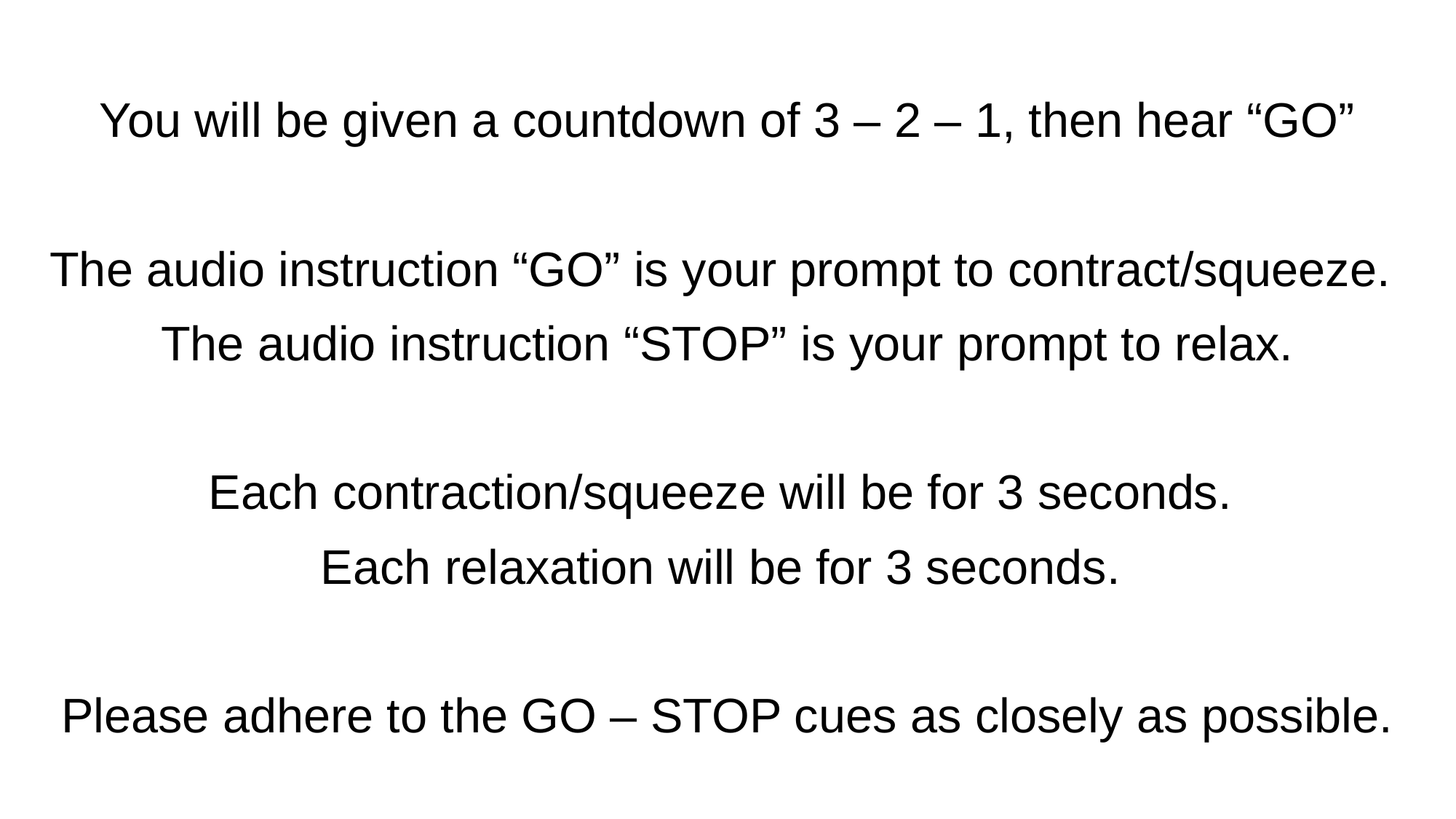

You will be given a countdown of 3 – 2 – 1, then hear “GO”

The audio instruction “GO” is your prompt to contract/squeeze.
The audio instruction “STOP” is your prompt to relax.

Each contraction/squeeze will be for 3 seconds.
Each relaxation will be for 3 seconds.

Please adhere to the GO – STOP cues as closely as possible.